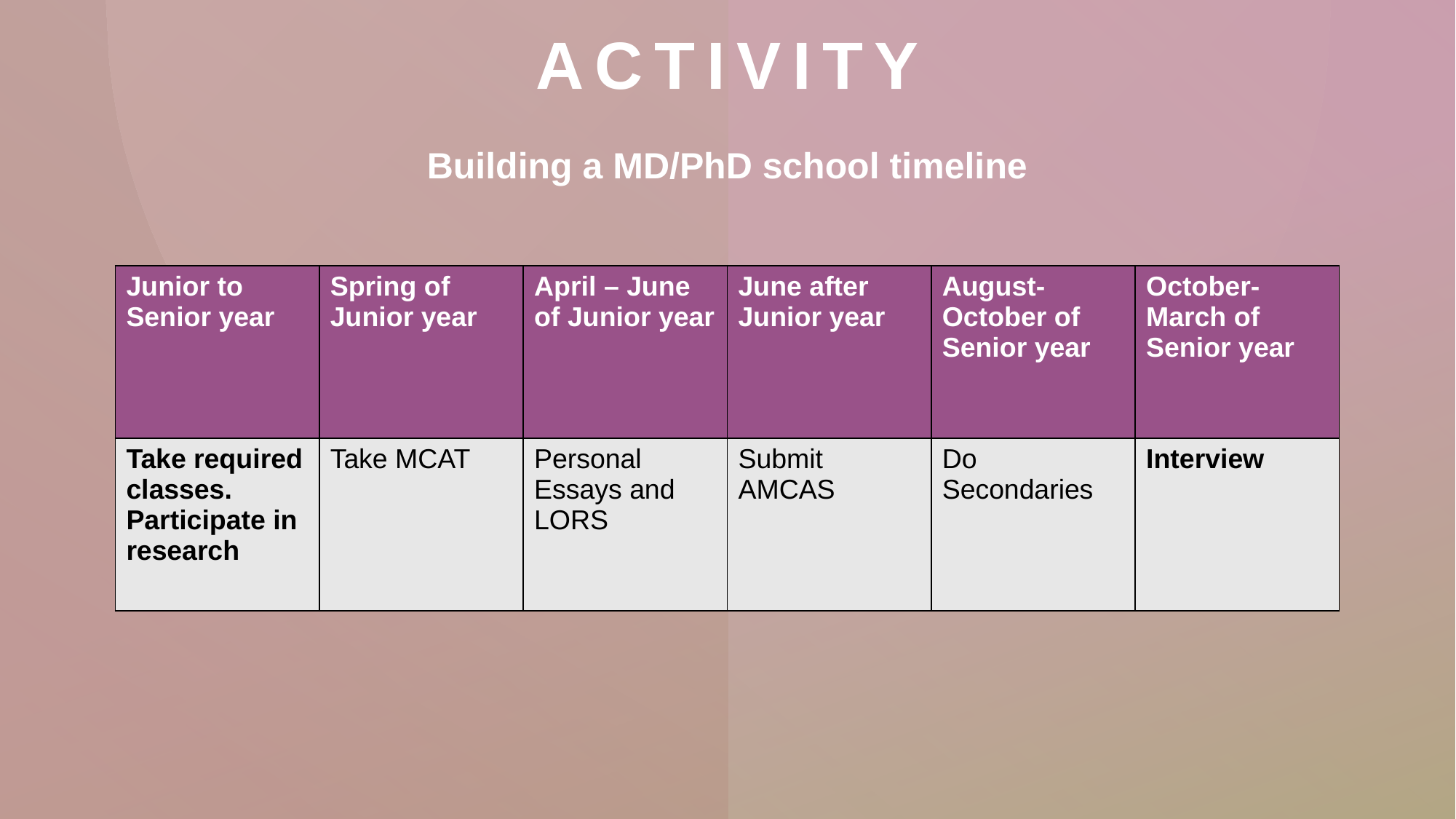

# Activity
Building a MD/PhD school timeline
| Junior to Senior year | Spring of Junior year | April – June of Junior year | June after Junior year | August-October of Senior year | October-March of Senior year |
| --- | --- | --- | --- | --- | --- |
| Take required classes. Participate in research | Take MCAT | Personal Essays and LORS | Submit AMCAS | Do Secondaries | Interview |